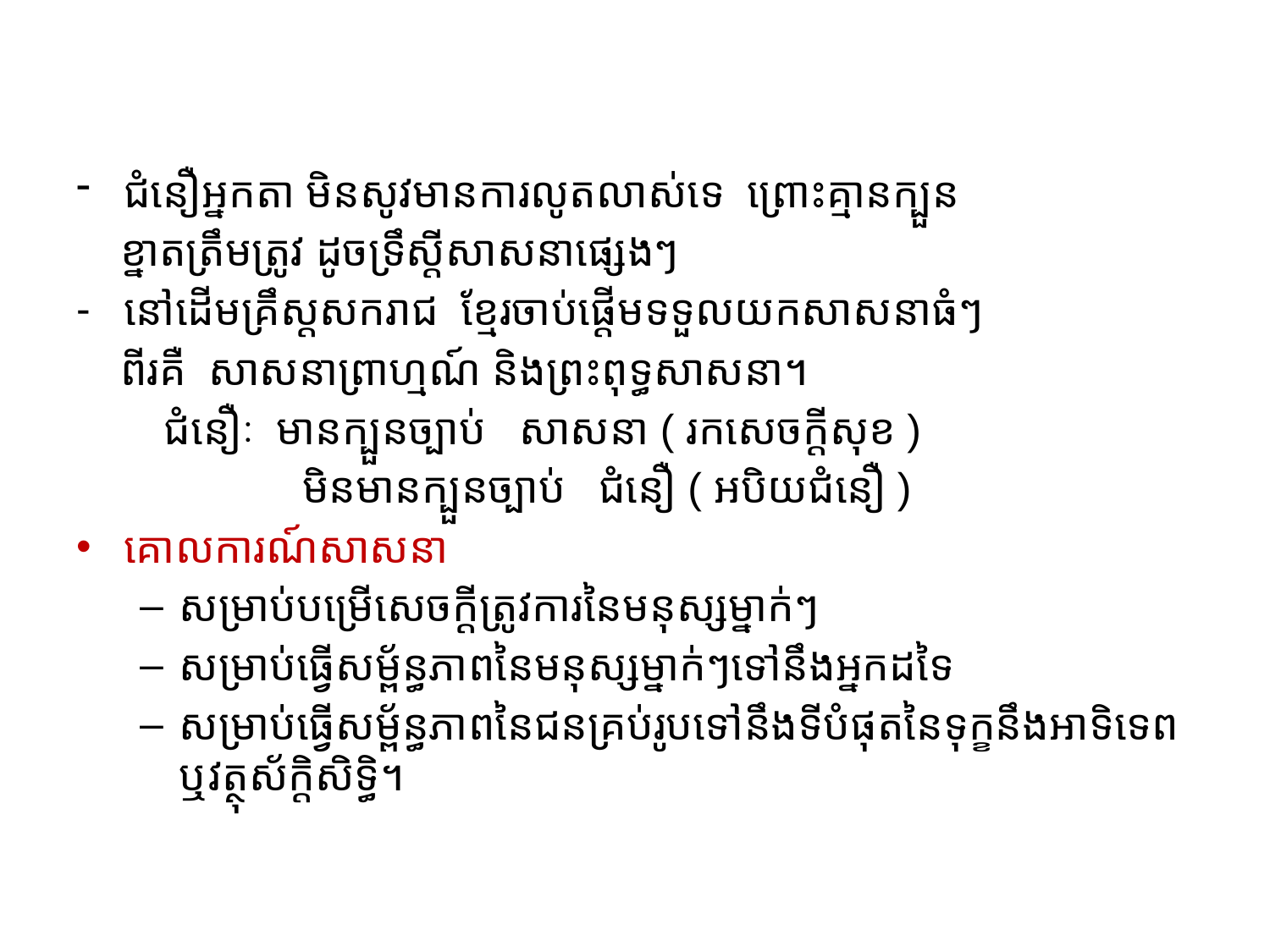

#
ជំនឿអ្នកតា មិនសូវមានការលូតលាស់ទេ  ព្រោះគ្មានក្បួន
    ខ្នាតត្រឹមត្រូវ ដូចទ្រឹស្តីសាសនាផ្សេងៗ
នៅដើមគ្រឹស្តសករាជ  ខ្មែរចាប់ផ្តើមទទួលយកសាសនាធំៗ
    ពីរគឺ  សាសនាព្រាហ្មណ៍ និងព្រះពុទ្ធសាសនា។
        ជំនឿៈ  មានក្បួនច្បាប់   សាសនា ( រកសេចក្តីសុខ )
	         មិនមានក្បួនច្បាប់   ជំនឿ ( អបិយជំនឿ )
គោលការណ៍សាសនា
សម្រាប់បម្រើសេចក្តីត្រូវការនៃមនុស្សម្នាក់ៗ
សម្រាប់ធ្វើសម្ព័ន្ធភាពនៃមនុស្សម្នាក់ៗទៅនឹងអ្នកដទៃ
សម្រាប់ធ្វើសម្ព័ន្ធភាពនៃជនគ្រប់រូបទៅនឹងទីបំផុតនៃទុក្ខនឹងអាទិទេព ឬវត្ថុស័ក្តិសិទ្ធិ។